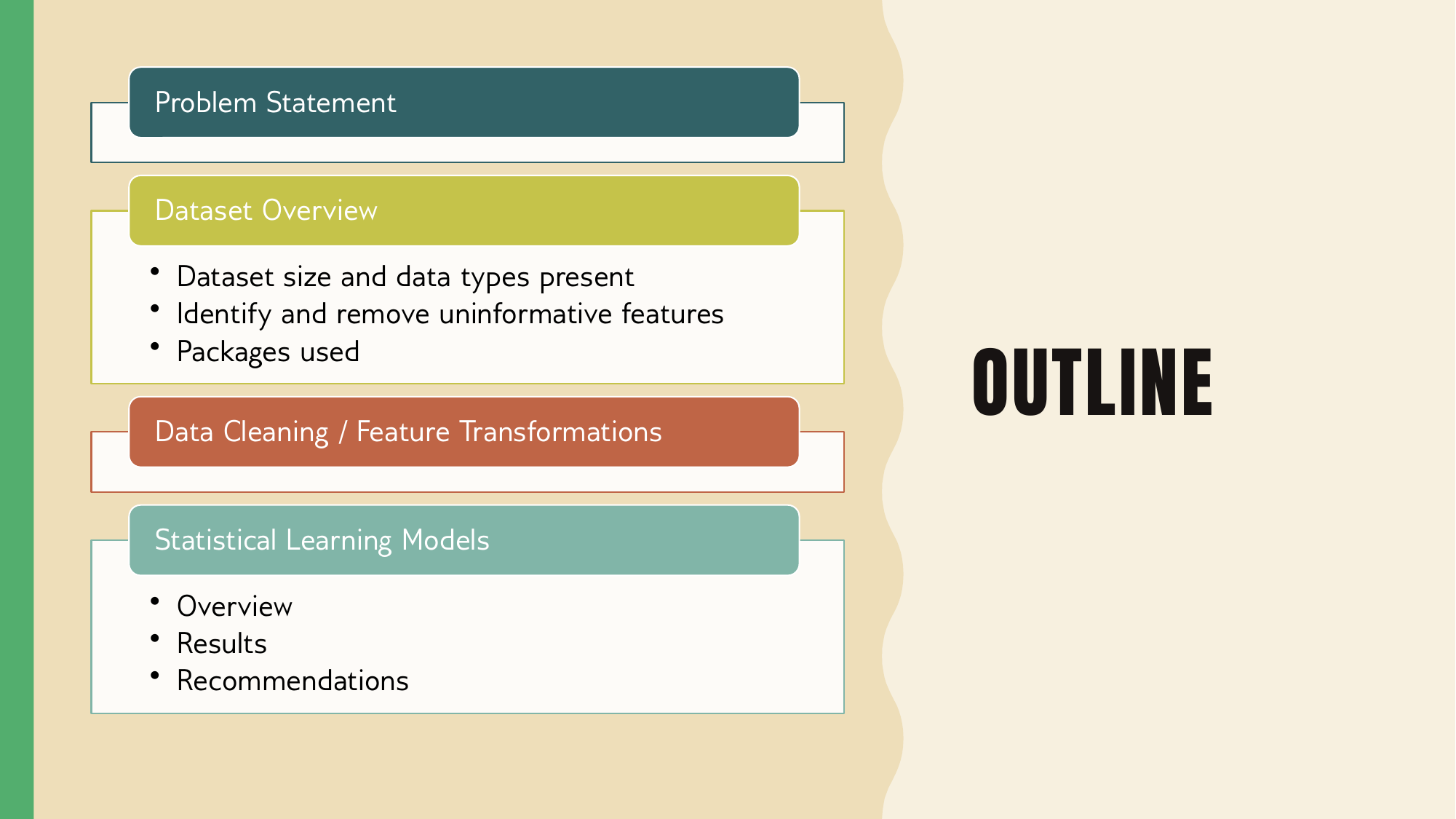

Problem Statement
Dataset size and data types present
Identify and remove uninformative features
Packages used
Dataset Overview
Data Cleaning / Feature Transformations
Overview
Results
Recommendations
Statistical Learning Models
# Outline